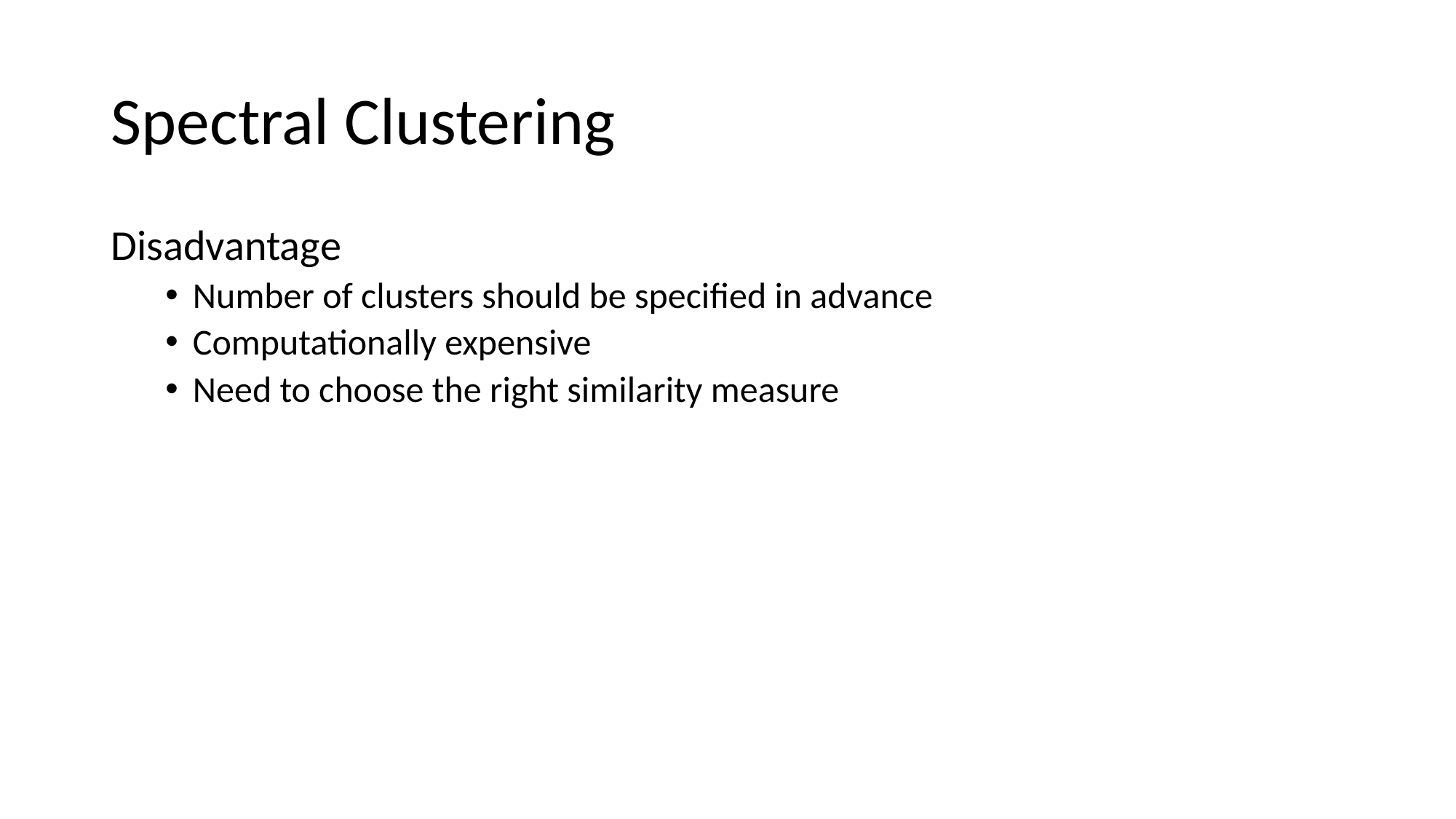

# Spectral Clustering
Disadvantage
Number of clusters should be specified in advance
Computationally expensive
Need to choose the right similarity measure